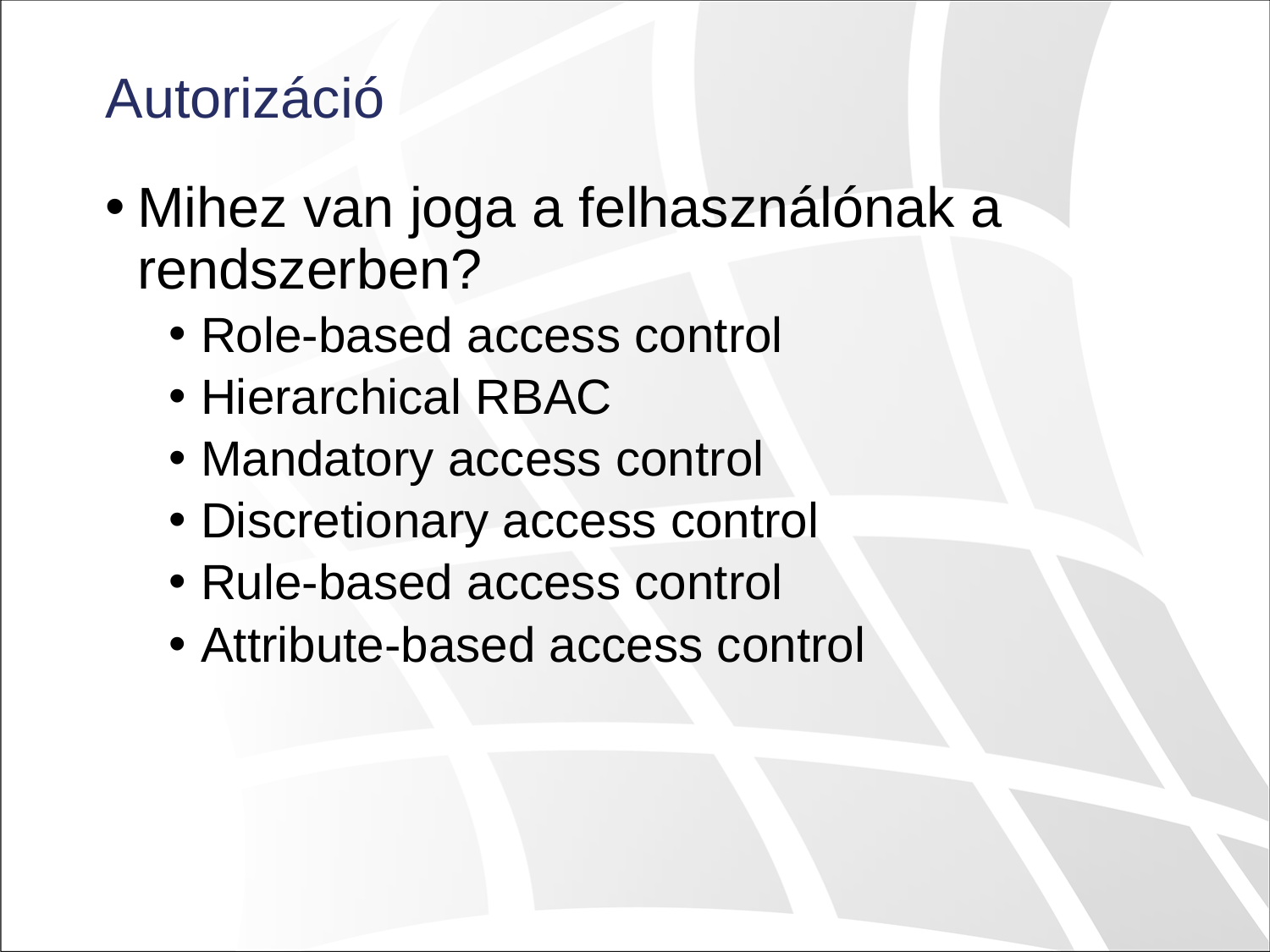

# Autorizáció
Mihez van joga a felhasználónak a rendszerben?
Role-based access control
Hierarchical RBAC
Mandatory access control
Discretionary access control
Rule-based access control
Attribute-based access control